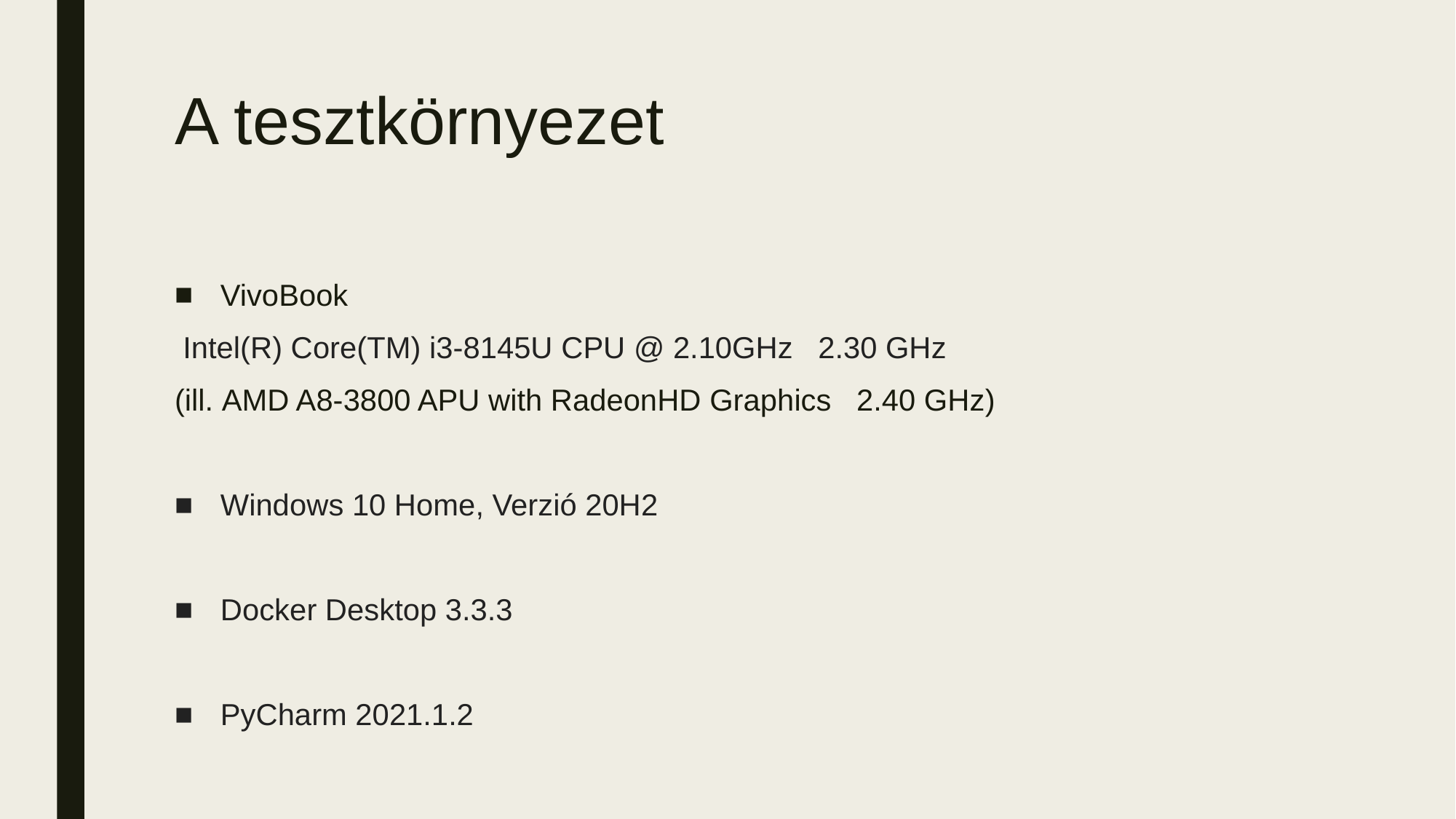

# A tesztkörnyezet
VivoBook
 Intel(R) Core(TM) i3-8145U CPU @ 2.10GHz   2.30 GHz
(ill. AMD A8-3800 APU with RadeonHD Graphics   2.40 GHz)

Windows 10 Home, Verzió 20H2

Docker Desktop 3.3.3

PyCharm 2021.1.2